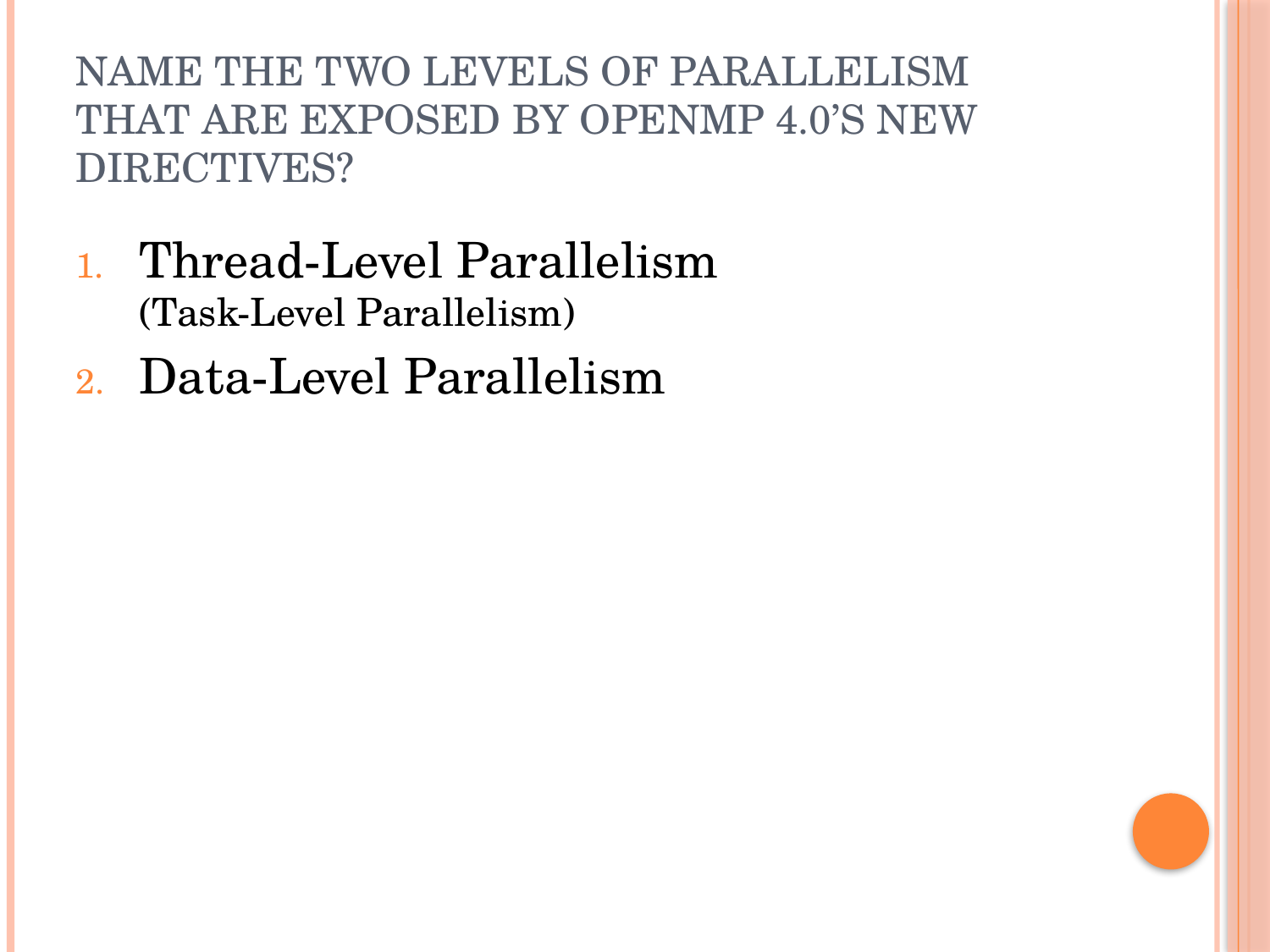

# Name the two levels of parallelism that are exposed by OpenMP 4.0’s new directives?
Thread-Level Parallelism
(Task-Level Parallelism)
Data-Level Parallelism